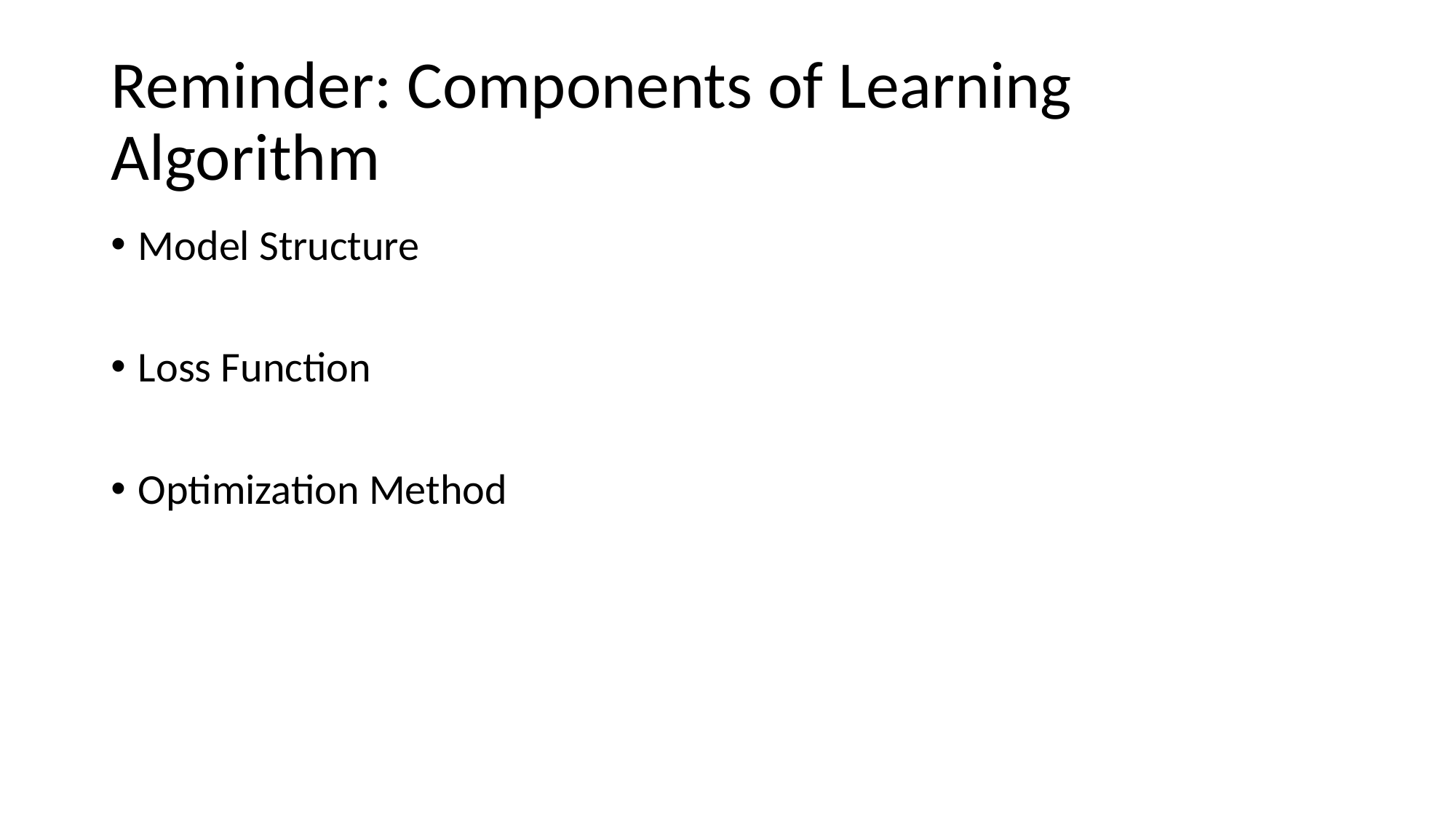

# Reminder: Components of Learning Algorithm
Model Structure

Loss Function

Optimization Method